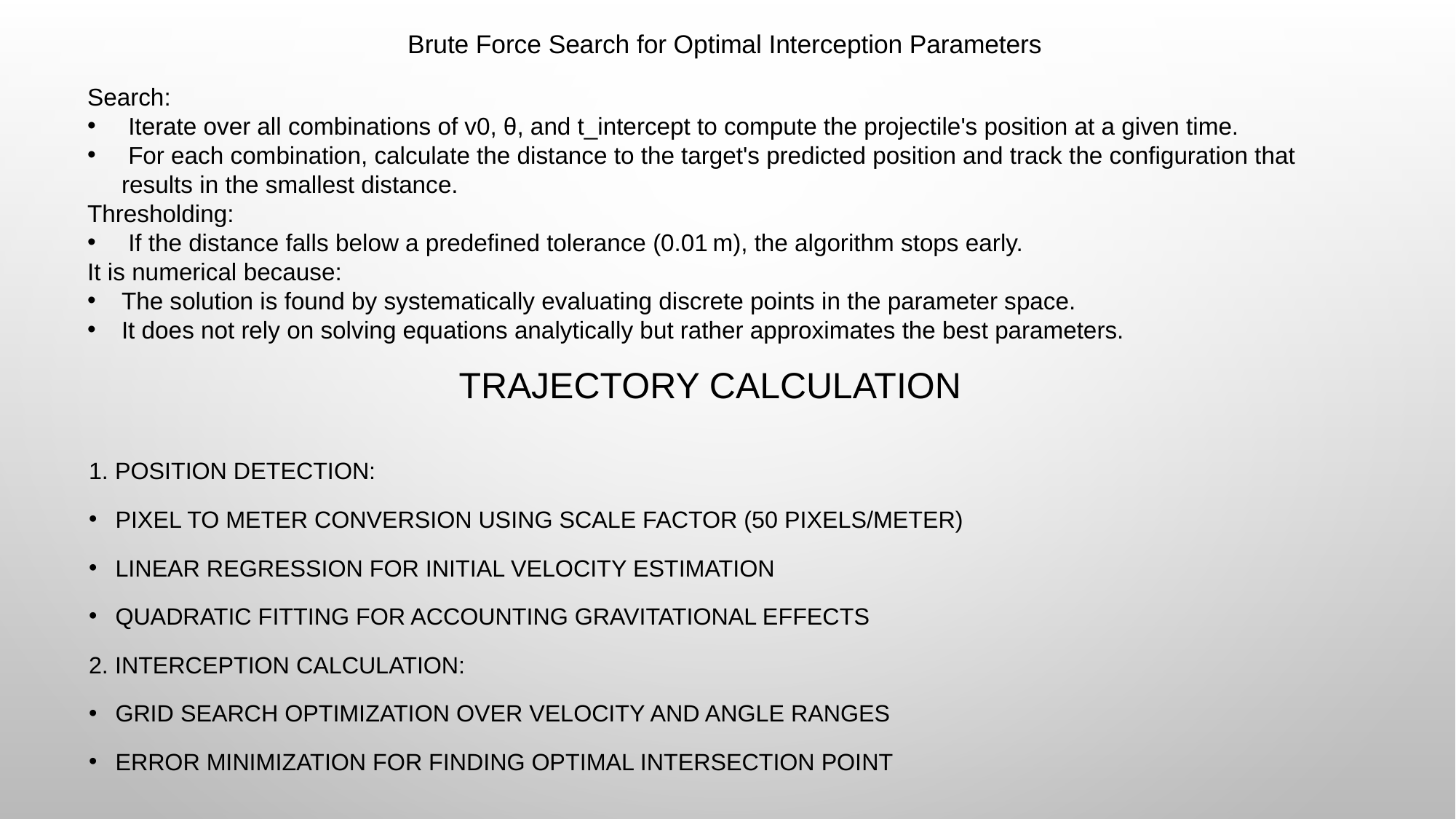

Brute Force Search for Optimal Interception Parameters
Search:
 Iterate over all combinations of v0, θ, and t_intercept to compute the projectile's position at a given time.
 For each combination, calculate the distance to the target's predicted position and track the configuration that results in the smallest distance.
Thresholding:
 If the distance falls below a predefined tolerance (0.01 m), the algorithm stops early.
It is numerical because:
The solution is found by systematically evaluating discrete points in the parameter space.
It does not rely on solving equations analytically but rather approximates the best parameters.
# Trajectory Calculation
1. Position Detection:
Pixel to meter conversion using scale factor (50 pixels/meter)
Linear regression for initial velocity estimation
Quadratic fitting for accounting gravitational effects
2. Interception Calculation:
Grid search optimization over velocity and angle ranges
Error minimization for finding optimal intersection point